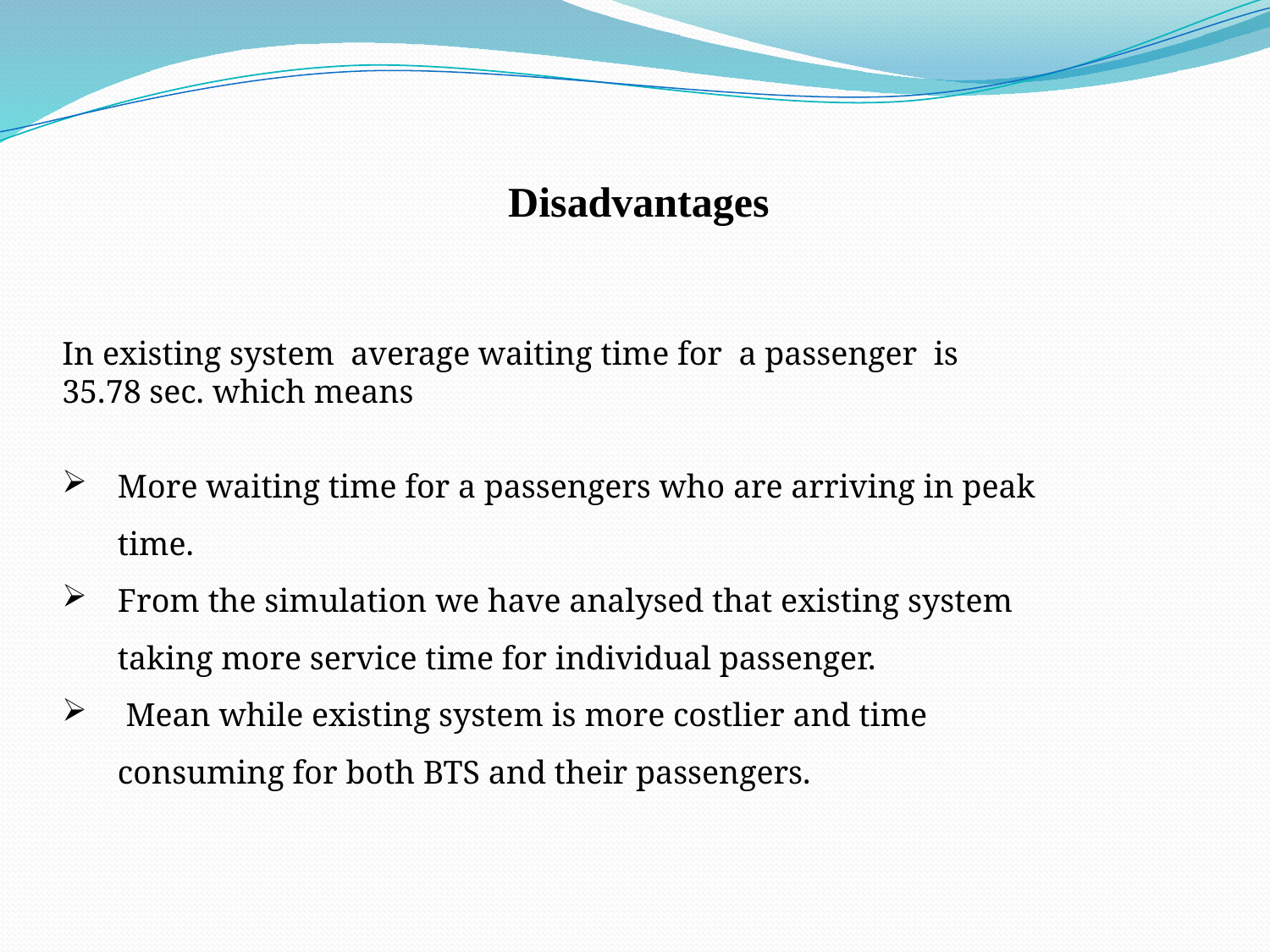

Disadvantages
In existing system  average waiting time for  a passenger  is  35.78 sec. which means

More waiting time for a passengers who are arriving in peak time.
From the simulation we have analysed that existing system taking more service time for individual passenger.
 Mean while existing system is more costlier and time consuming for both BTS and their passengers.